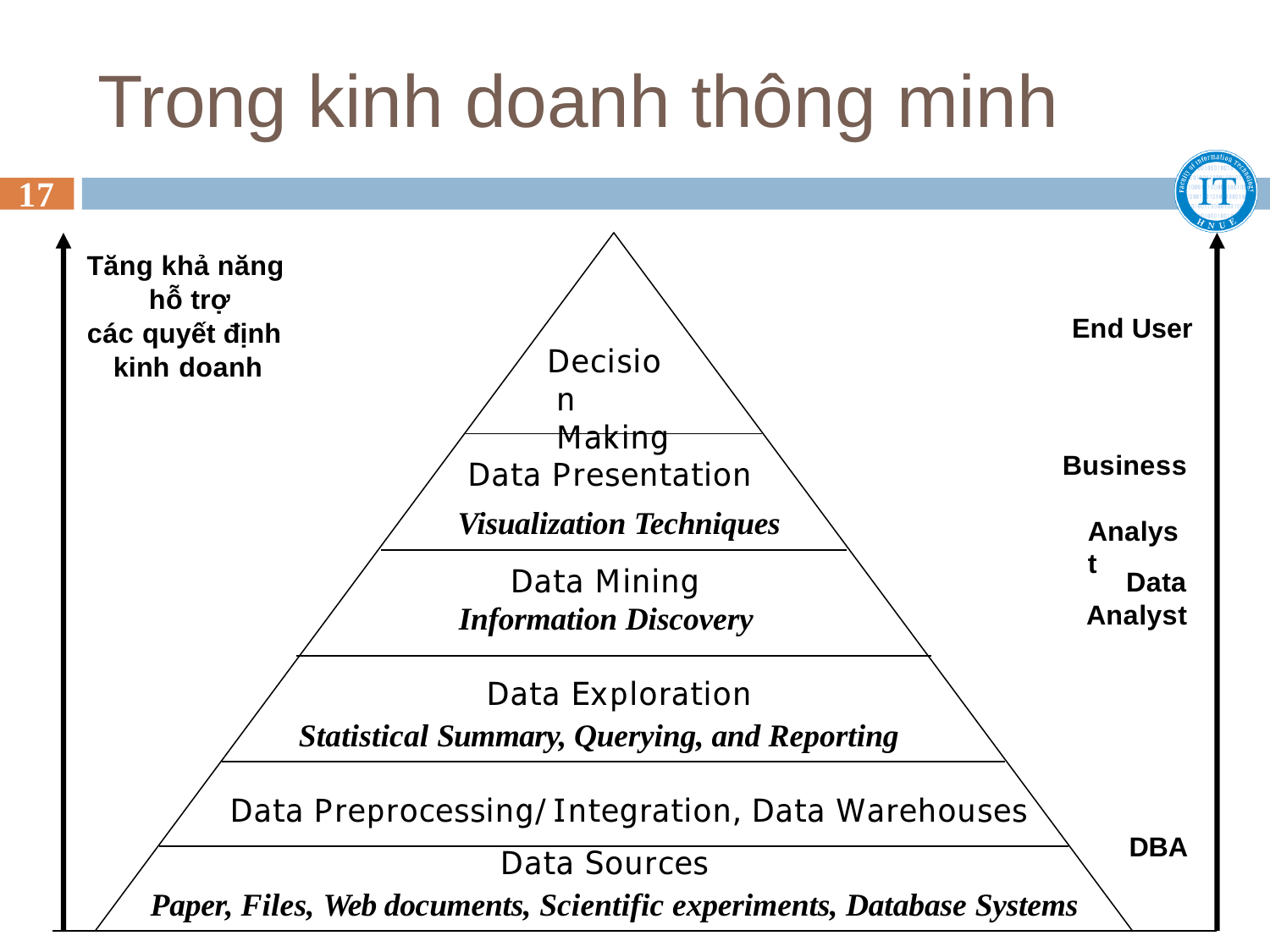

# Trong kinh doanh thông minh

17
Tăng khả năng  hỗ trợ
các quyết định  kinh doanh
End User
Decision  Making
Data Presentation
Visualization Techniques
Business  Analyst
Data Mining
Information Discovery
Data
Analyst
Data Exploration
Statistical Summary, Querying, and Reporting
Data Preprocessing/Integration, Data Warehouses
Data Sources
DBA
Paper, Files, Web documents, Scientific experiments, Database Systems